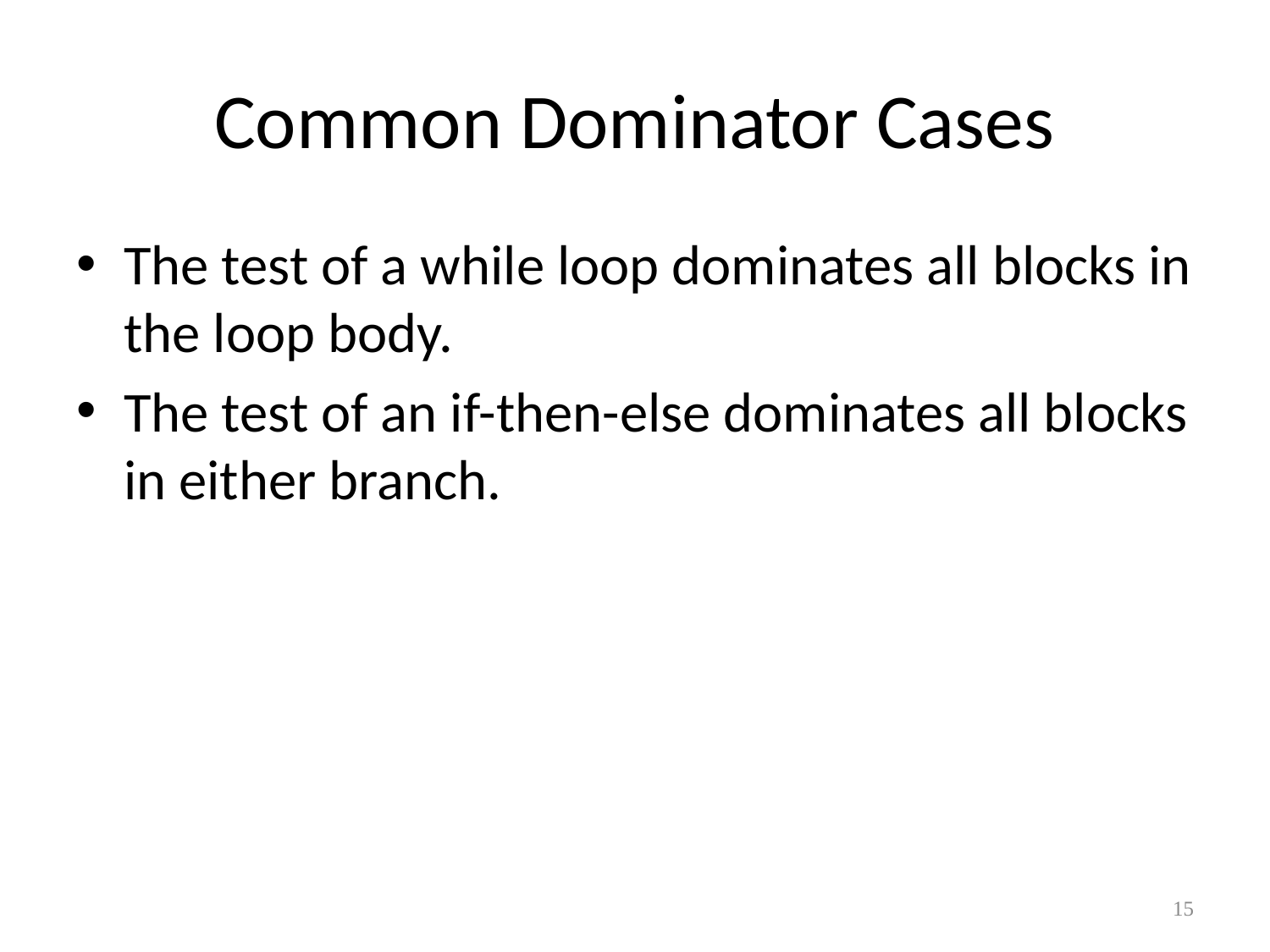

# Common Dominator Cases
The test of a while loop dominates all blocks in the loop body.
The test of an if-then-else dominates all blocks in either branch.
15